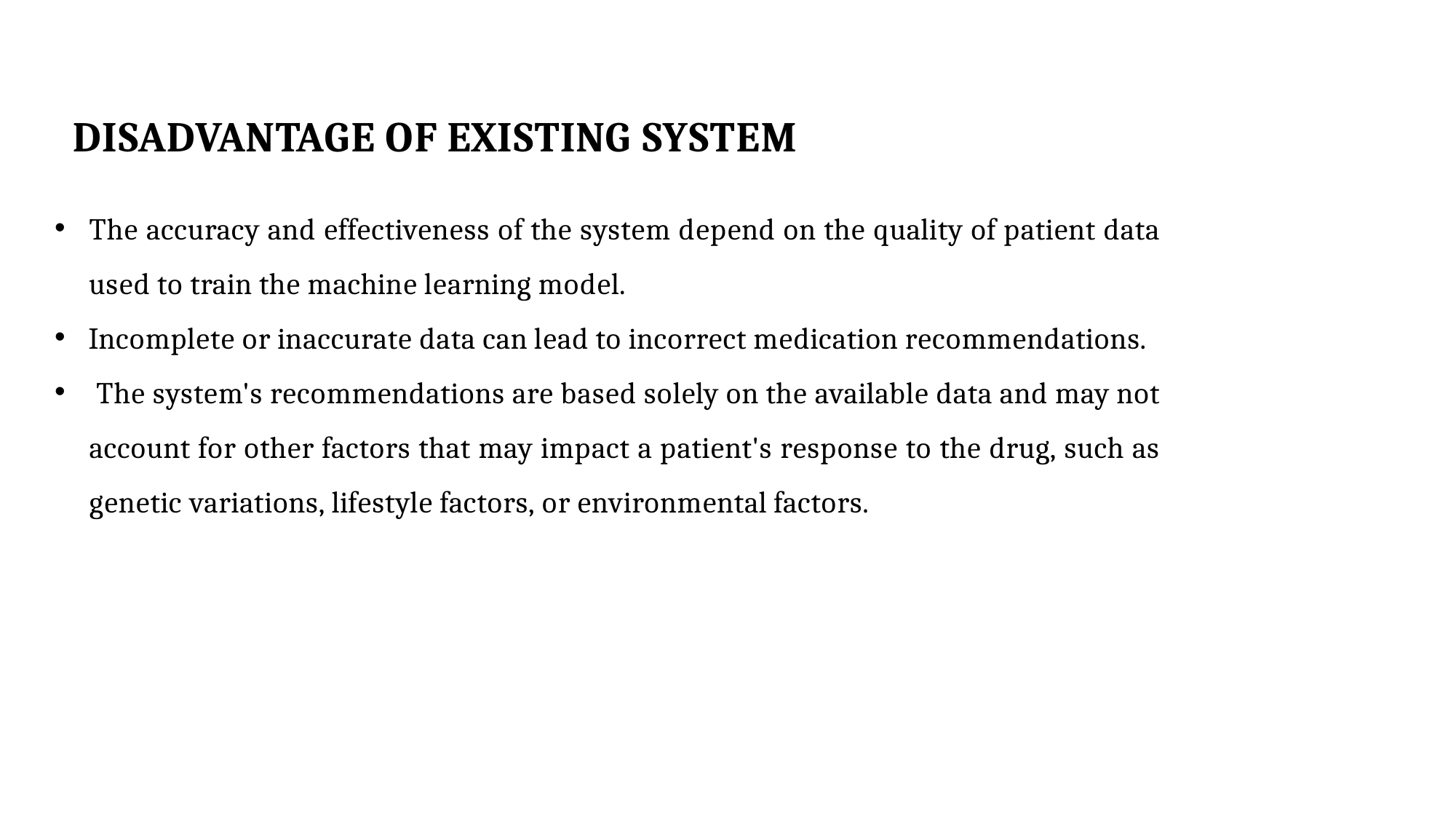

# DISADVANTAGE OF EXISTING SYSTEM
The accuracy and effectiveness of the system depend on the quality of patient data used to train the machine learning model.
Incomplete or inaccurate data can lead to incorrect medication recommendations.
 The system's recommendations are based solely on the available data and may not account for other factors that may impact a patient's response to the drug, such as genetic variations, lifestyle factors, or environmental factors.

5